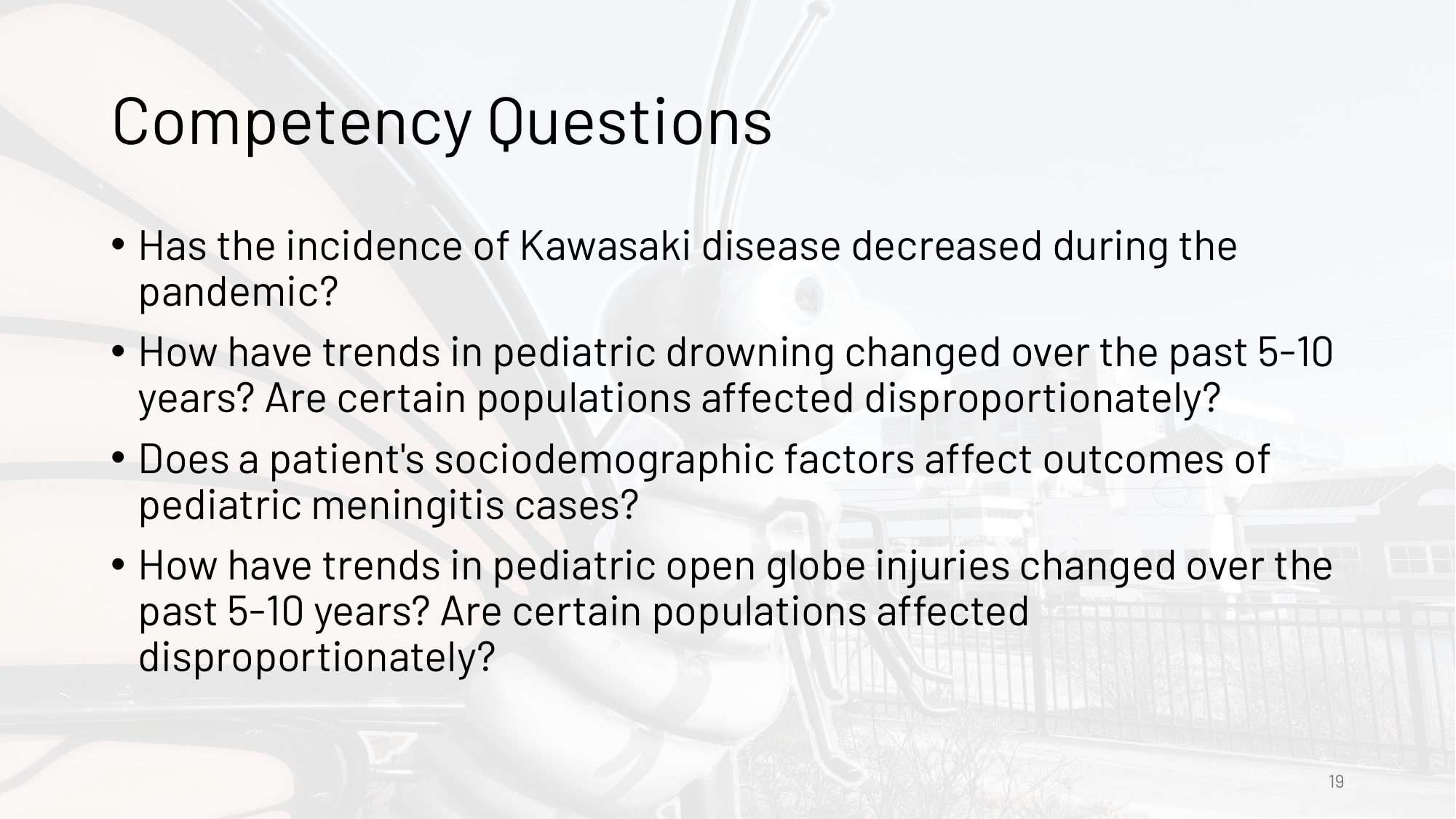

# Competency Questions
Has the incidence of Kawasaki disease decreased during the pandemic?
How have trends in pediatric drowning changed over the past 5-10 years? Are certain populations affected disproportionately?
Does a patient's sociodemographic factors affect outcomes of pediatric meningitis cases?
How have trends in pediatric open globe injuries changed over the past 5-10 years? Are certain populations affected disproportionately?
19